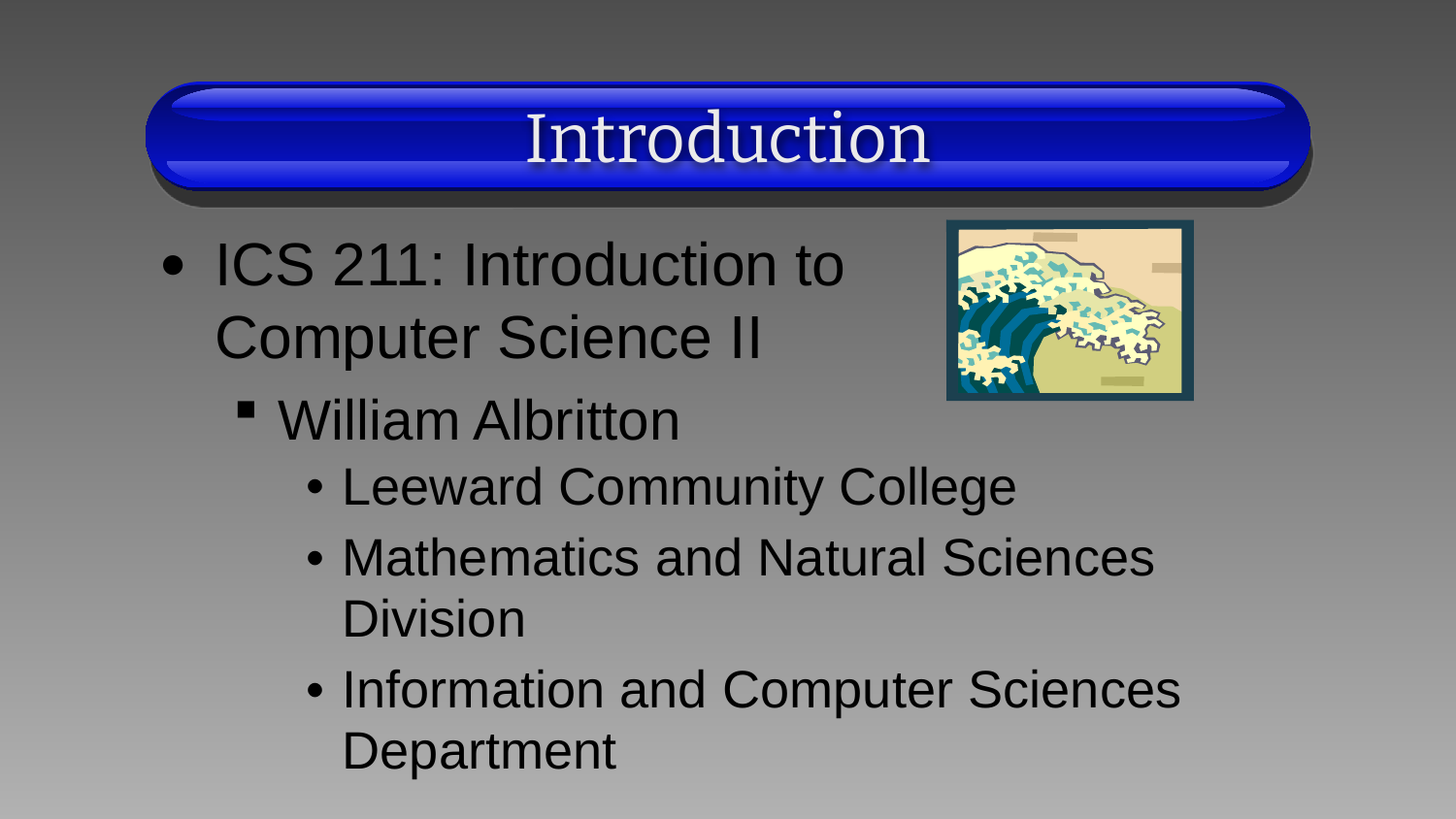

# Introduction
ICS 211: Introduction to
Computer Science II
William Albritton
Leeward Community College
Mathematics and Natural Sciences Division
Information and Computer Sciences Department